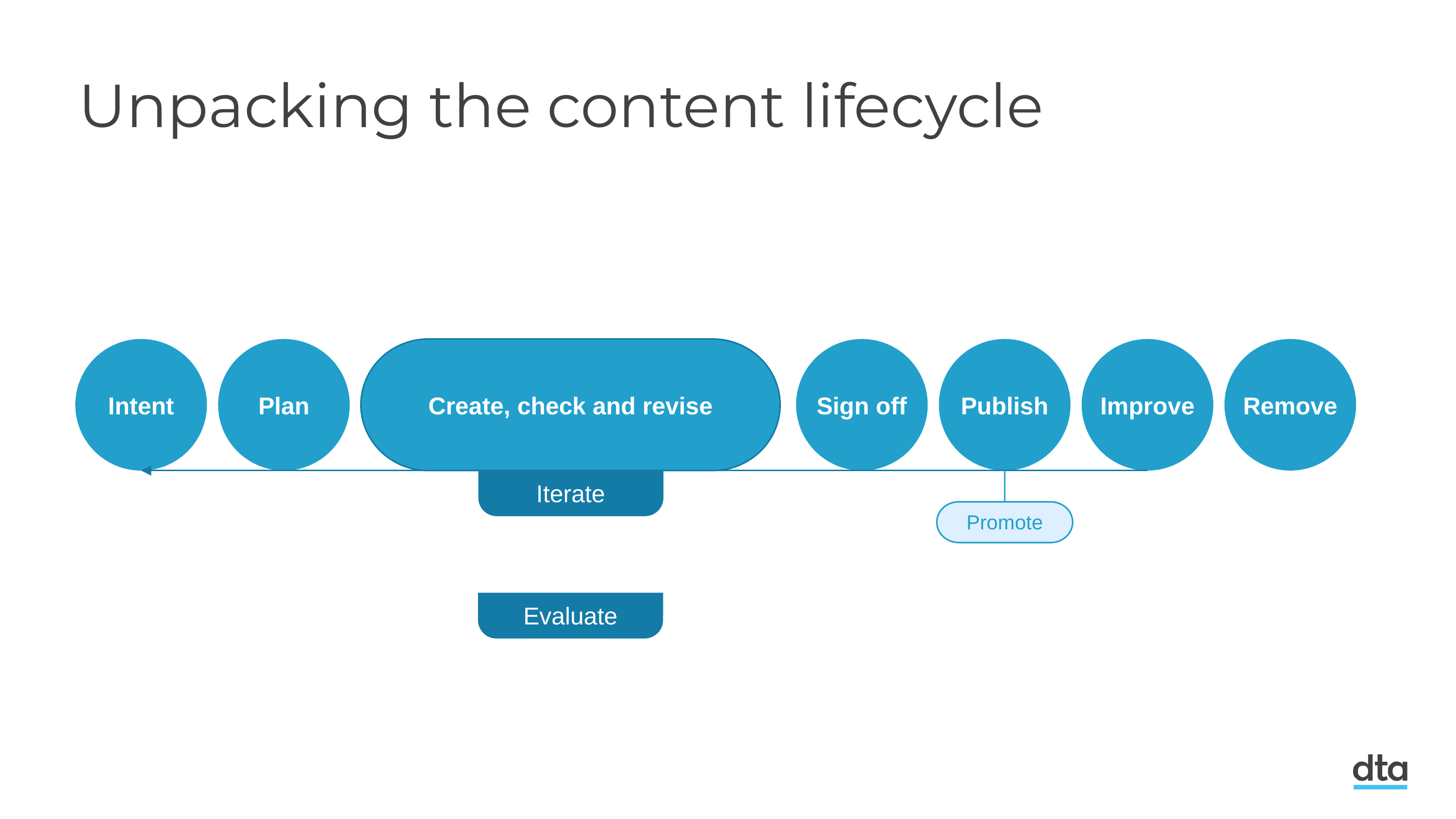

Unpacking the content lifecycle

Intent
Plan
Create, check and revise
Sign off
Publish
Improve
Remove
Iterate

Promote
Evaluate